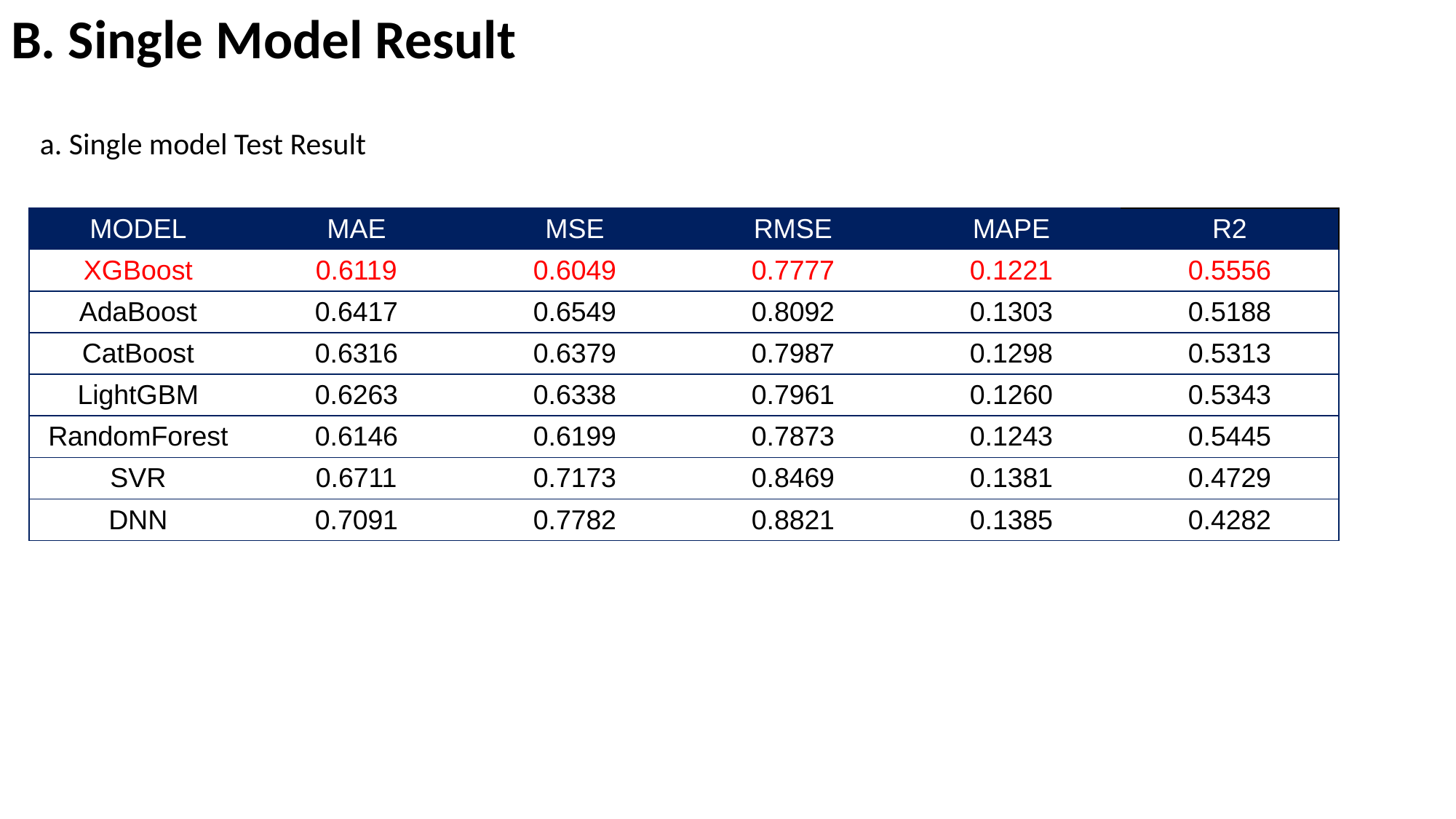

B. Single Model Result
# a. Single model Test Result
| MODEL | MAE | MSE | RMSE | MAPE | R2 |
| --- | --- | --- | --- | --- | --- |
| XGBoost | 0.6119 | 0.6049 | 0.7777 | 0.1221 | 0.5556 |
| AdaBoost | 0.6417 | 0.6549 | 0.8092 | 0.1303 | 0.5188 |
| CatBoost | 0.6316 | 0.6379 | 0.7987 | 0.1298 | 0.5313 |
| LightGBM | 0.6263 | 0.6338 | 0.7961 | 0.1260 | 0.5343 |
| RandomForest | 0.6146 | 0.6199 | 0.7873 | 0.1243 | 0.5445 |
| SVR | 0.6711 | 0.7173 | 0.8469 | 0.1381 | 0.4729 |
| DNN | 0.7091 | 0.7782 | 0.8821 | 0.1385 | 0.4282 |